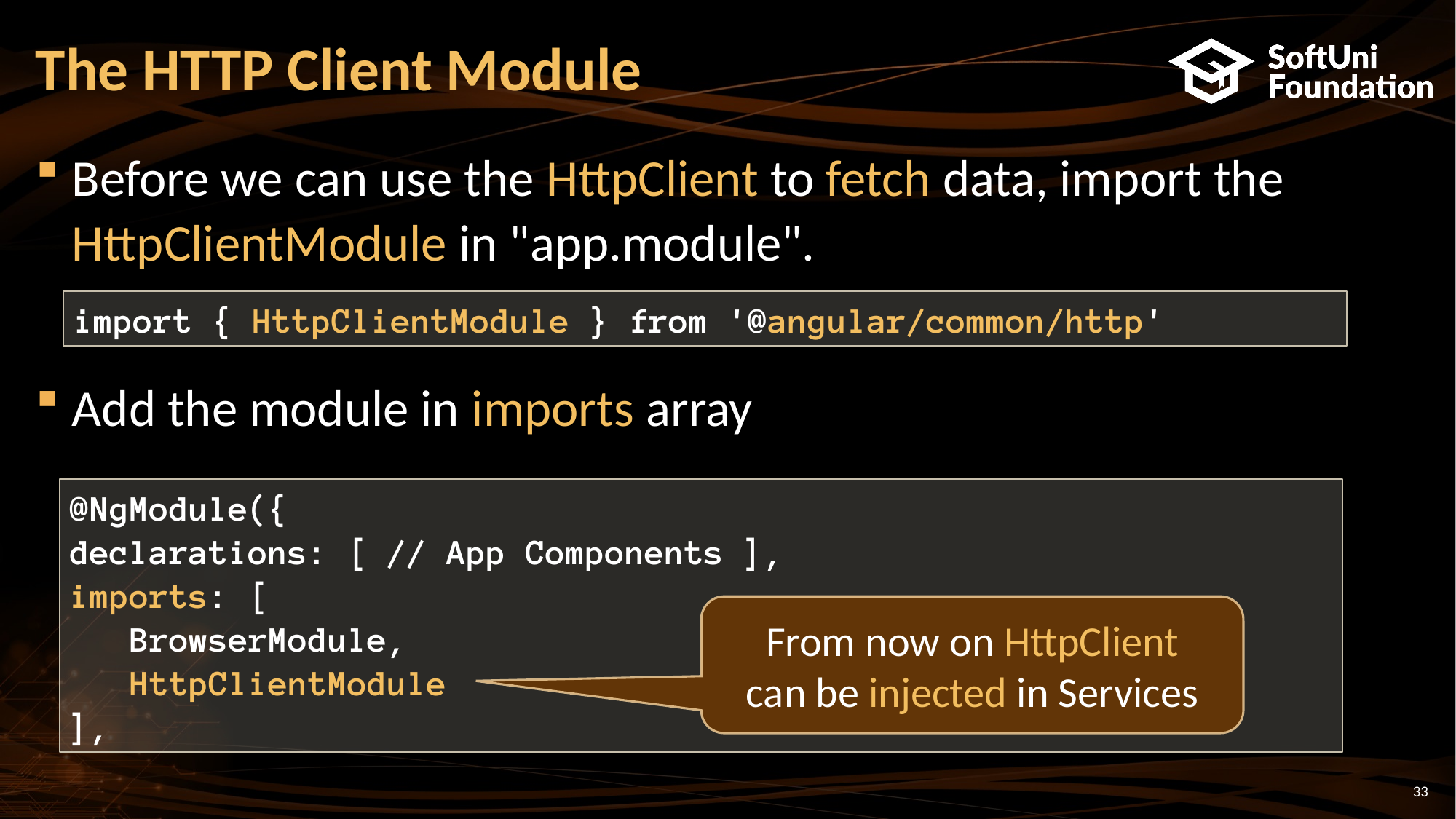

# The HTTP Client Module
Before we can use the HttpClient to fetch data, import the HttpClientModule in "app.module".
Add the module in imports array

import { HttpClientModule } from '@angular/common/http'
@NgModule({
declarations: [ // App Components ],
imports: [
   BrowserModule,
   HttpClientModule
],
From now on HttpClient can be injected in Services
33